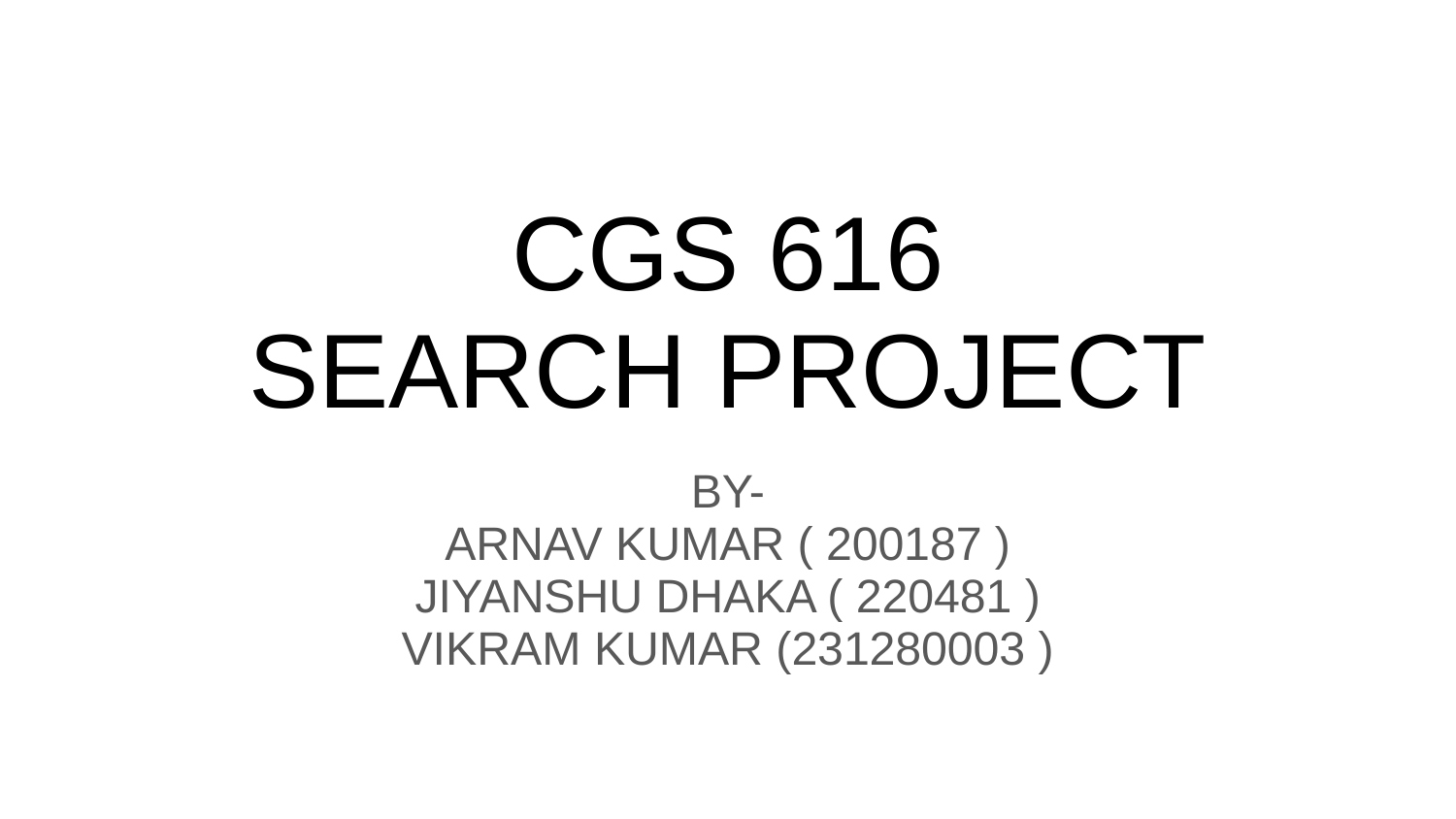

# CGS 616
SEARCH PROJECT
BY-
ARNAV KUMAR ( 200187 )
JIYANSHU DHAKA ( 220481 )
VIKRAM KUMAR (231280003 )